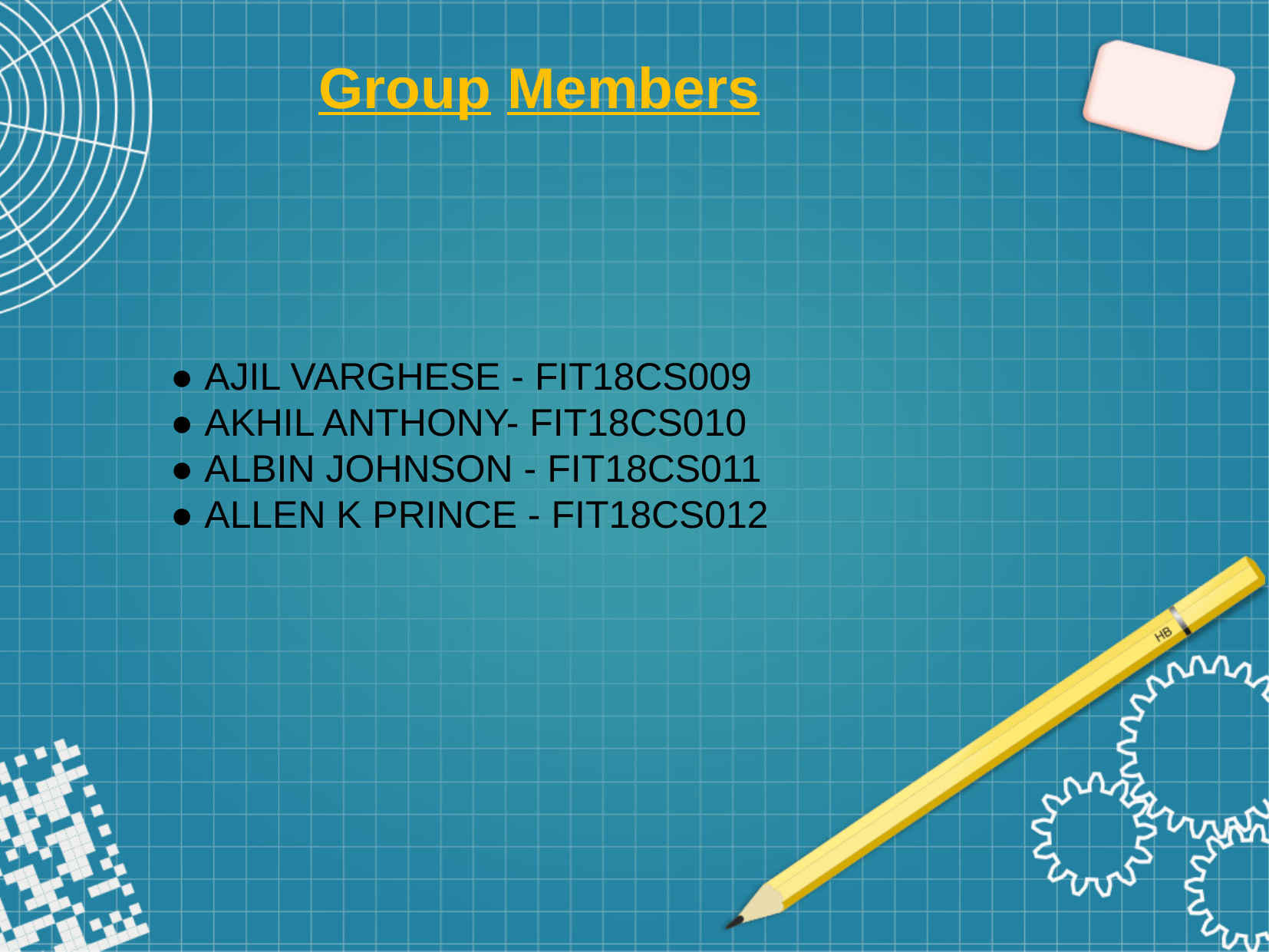

Group Members
● AJIL VARGHESE - FIT18CS009
● AKHIL ANTHONY- FIT18CS010
● ALBIN JOHNSON - FIT18CS011
● ALLEN K PRINCE - FIT18CS012